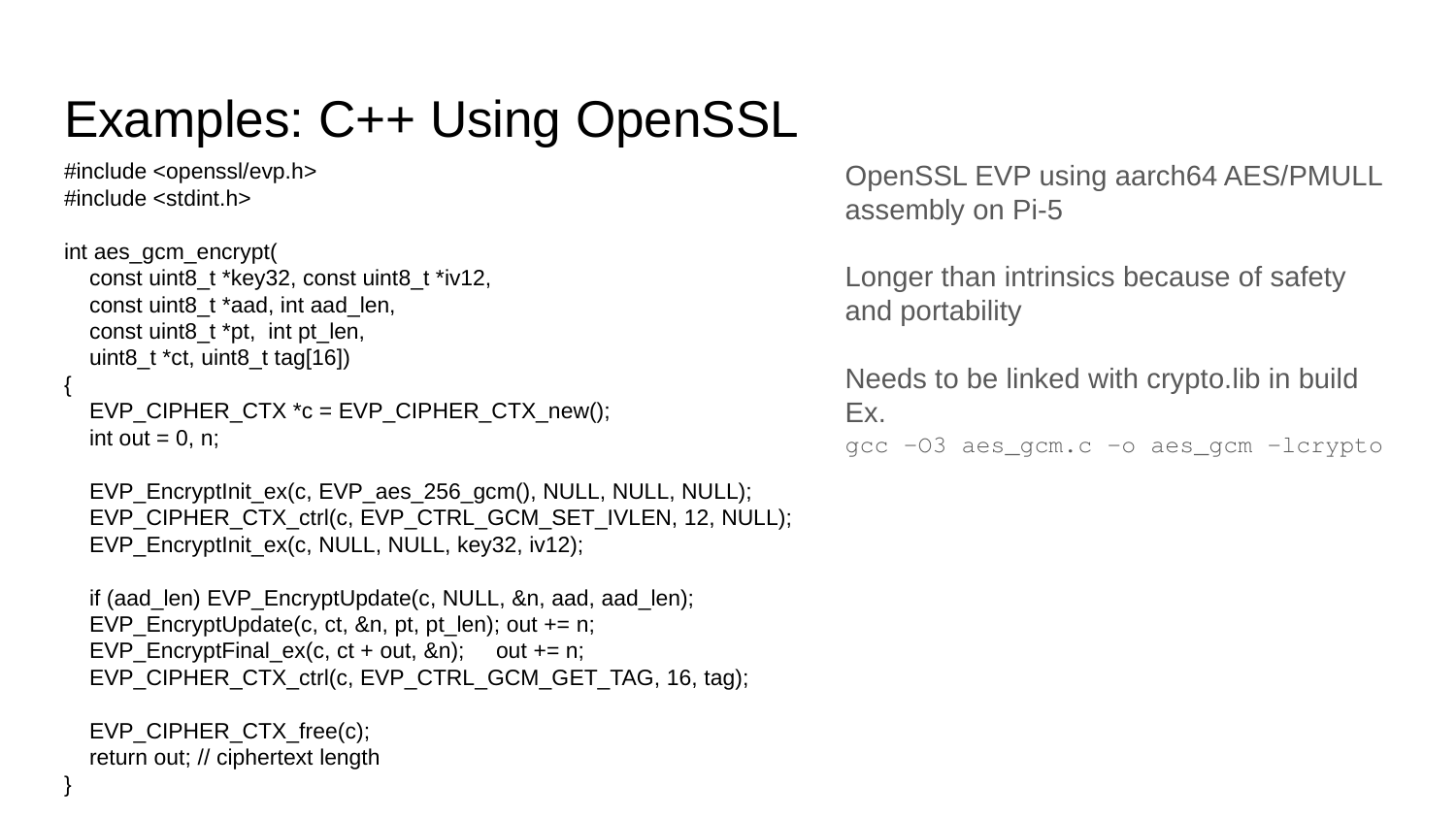

# Examples: C++ Using OpenSSL
#include <openssl/evp.h>
#include <stdint.h>

int aes_gcm_encrypt(
    const uint8_t *key32, const uint8_t *iv12,
    const uint8_t *aad, int aad_len,
    const uint8_t *pt,  int pt_len,
    uint8_t *ct, uint8_t tag[16])
{
    EVP_CIPHER_CTX *c = EVP_CIPHER_CTX_new();
    int out = 0, n;

    EVP_EncryptInit_ex(c, EVP_aes_256_gcm(), NULL, NULL, NULL);
    EVP_CIPHER_CTX_ctrl(c, EVP_CTRL_GCM_SET_IVLEN, 12, NULL);
    EVP_EncryptInit_ex(c, NULL, NULL, key32, iv12);

    if (aad_len) EVP_EncryptUpdate(c, NULL, &n, aad, aad_len);
    EVP_EncryptUpdate(c, ct, &n, pt, pt_len); out += n;
    EVP_EncryptFinal_ex(c, ct + out, &n);     out += n;
    EVP_CIPHER_CTX_ctrl(c, EVP_CTRL_GCM_GET_TAG, 16, tag);

    EVP_CIPHER_CTX_free(c);
    return out; // ciphertext length
}
OpenSSL EVP using aarch64 AES/PMULL assembly on Pi-5

Longer than intrinsics because of safety and portability

Needs to be linked with crypto.lib in build
Ex.
gcc -O3 aes_gcm.c -o aes_gcm -lcrypto